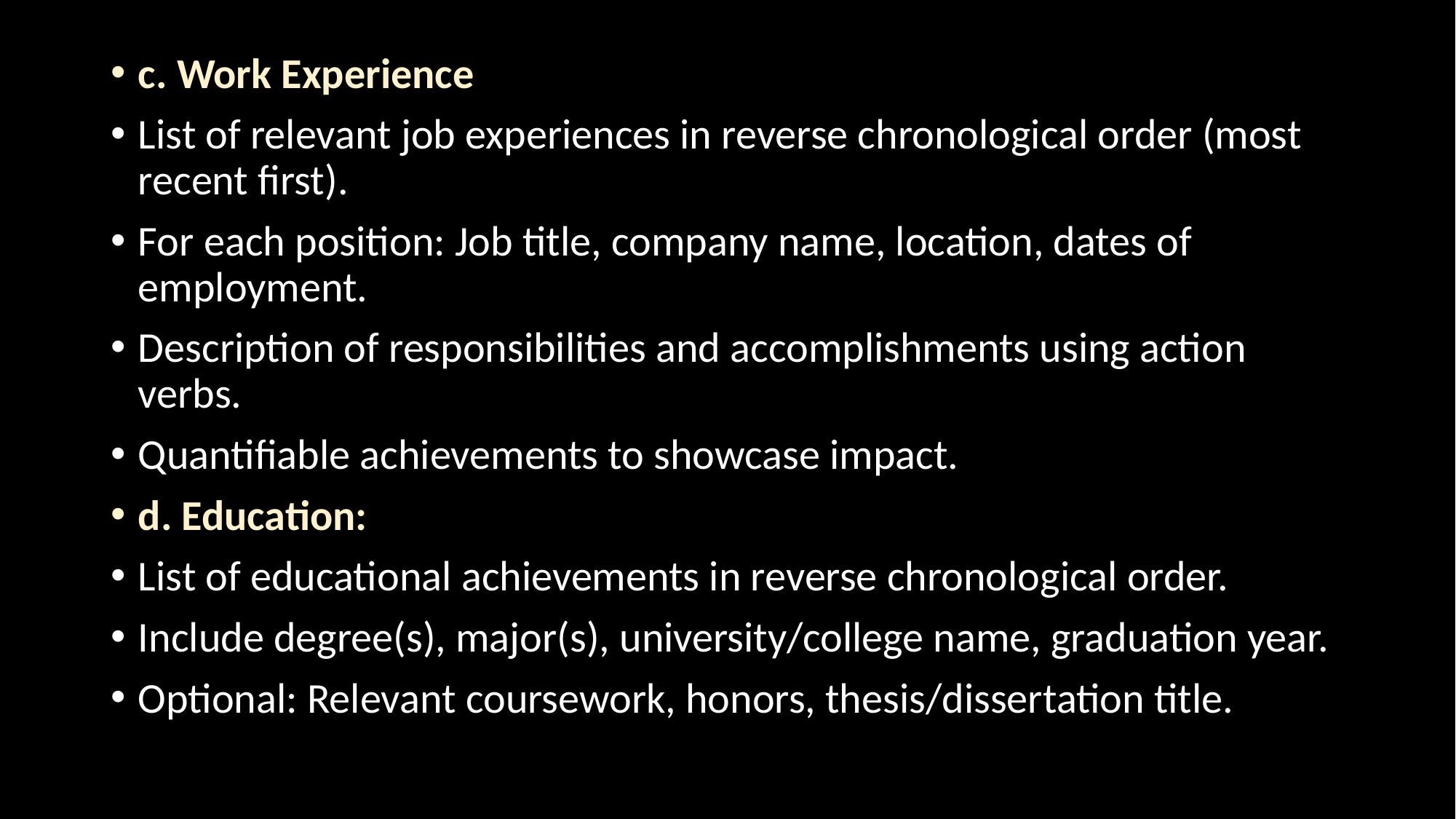

c. Work Experience
List of relevant job experiences in reverse chronological order (most recent first).
For each position: Job title, company name, location, dates of employment.
Description of responsibilities and accomplishments using action verbs.
Quantifiable achievements to showcase impact.
d. Education:
List of educational achievements in reverse chronological order.
Include degree(s), major(s), university/college name, graduation year.
Optional: Relevant coursework, honors, thesis/dissertation title.